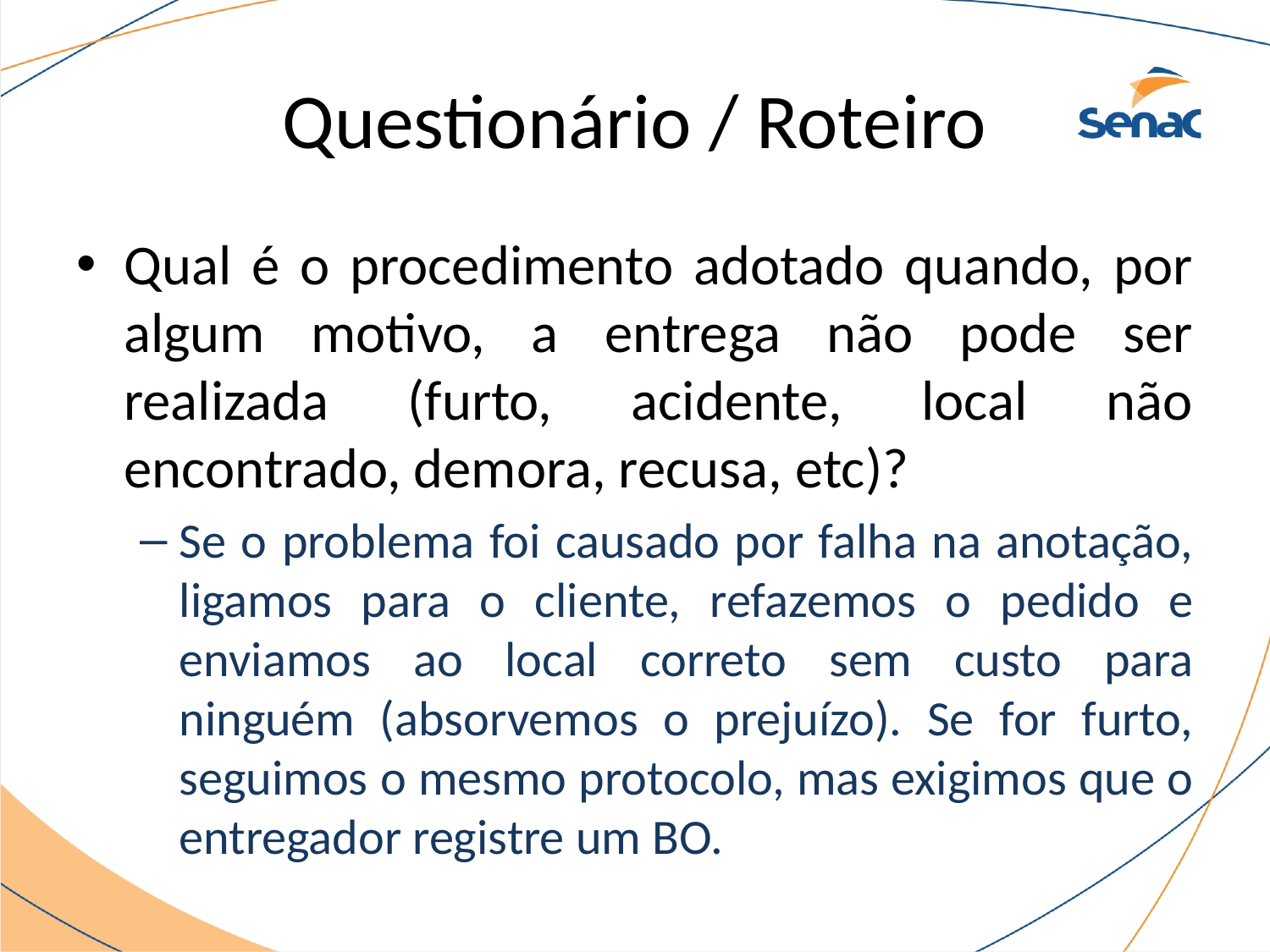

# Questionário / Roteiro
Qual é o procedimento adotado quando, por algum motivo, a entrega não pode ser realizada (furto, acidente, local não encontrado, demora, recusa, etc)?
Se o problema foi causado por falha na anotação, ligamos para o cliente, refazemos o pedido e enviamos ao local correto sem custo para ninguém (absorvemos o prejuízo). Se for furto, seguimos o mesmo protocolo, mas exigimos que o entregador registre um BO.